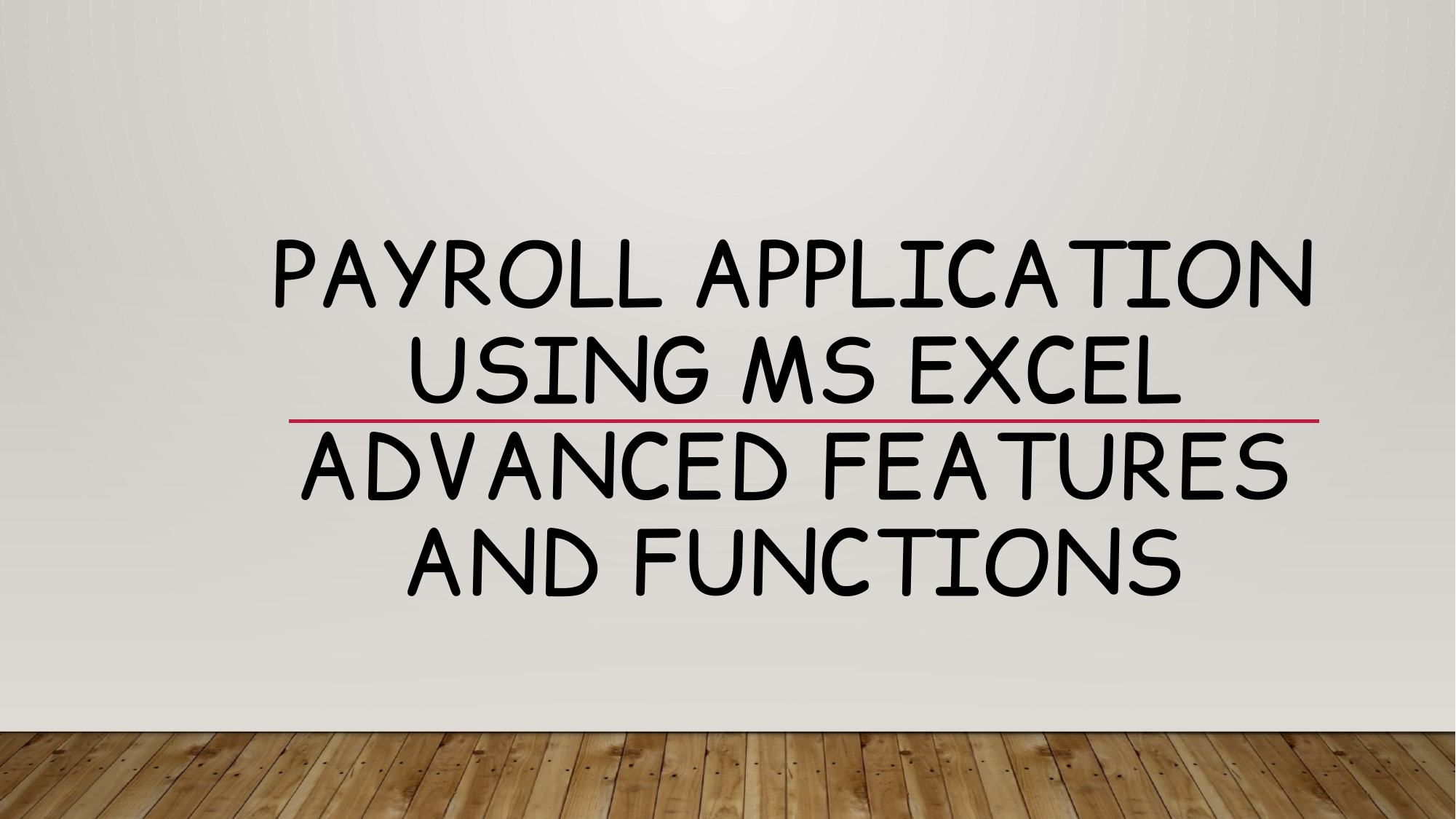

# Payroll Application using MS Excel advanced features and functions